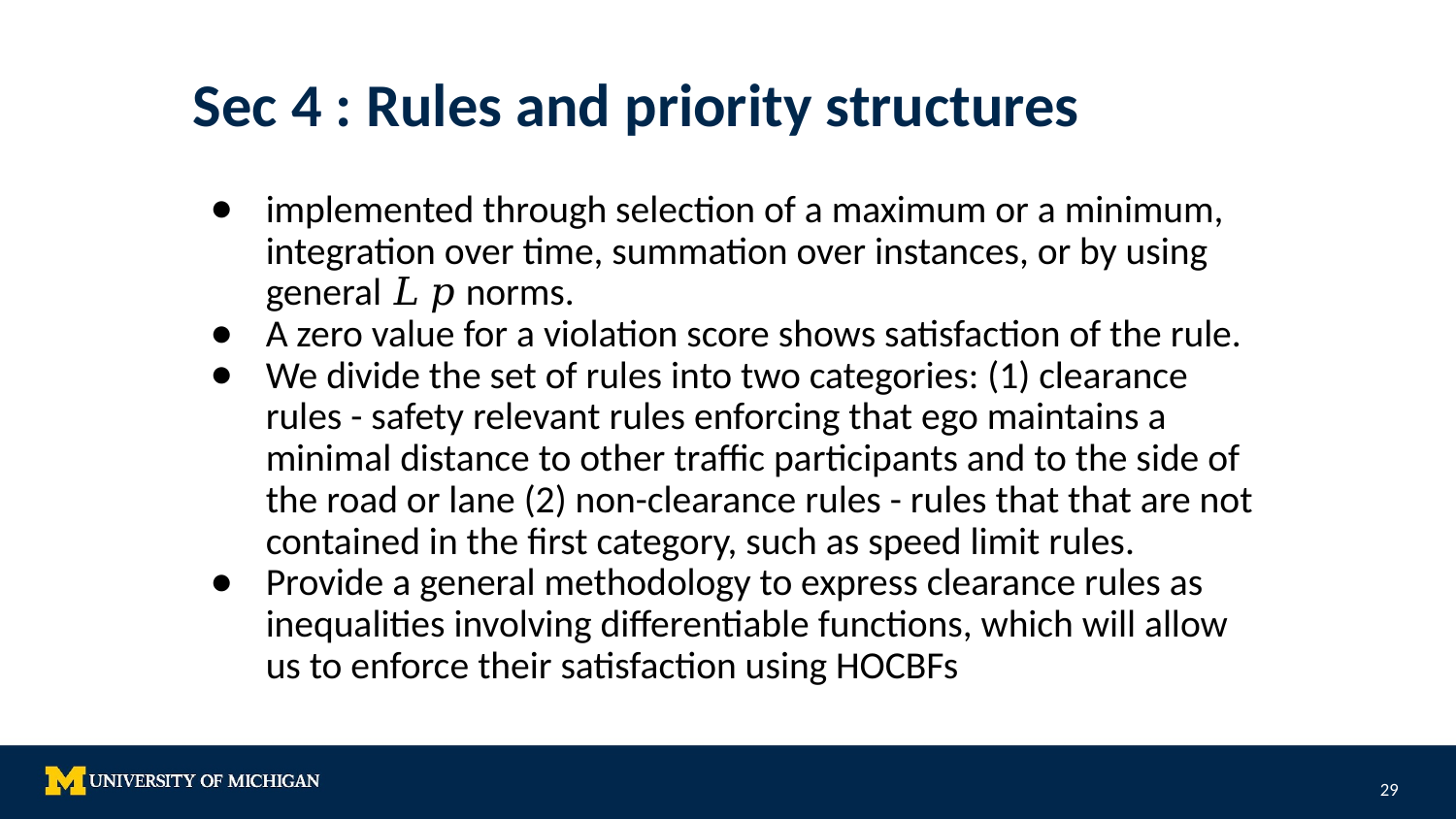

# Sec 4 : Rules and priority structures
implemented through selection of a maximum or a minimum, integration over time, summation over instances, or by using general 𝐿 𝑝 norms.
A zero value for a violation score shows satisfaction of the rule.
We divide the set of rules into two categories: (1) clearance rules - safety relevant rules enforcing that ego maintains a minimal distance to other traffic participants and to the side of the road or lane (2) non-clearance rules - rules that that are not contained in the first category, such as speed limit rules.
Provide a general methodology to express clearance rules as inequalities involving differentiable functions, which will allow us to enforce their satisfaction using HOCBFs
29